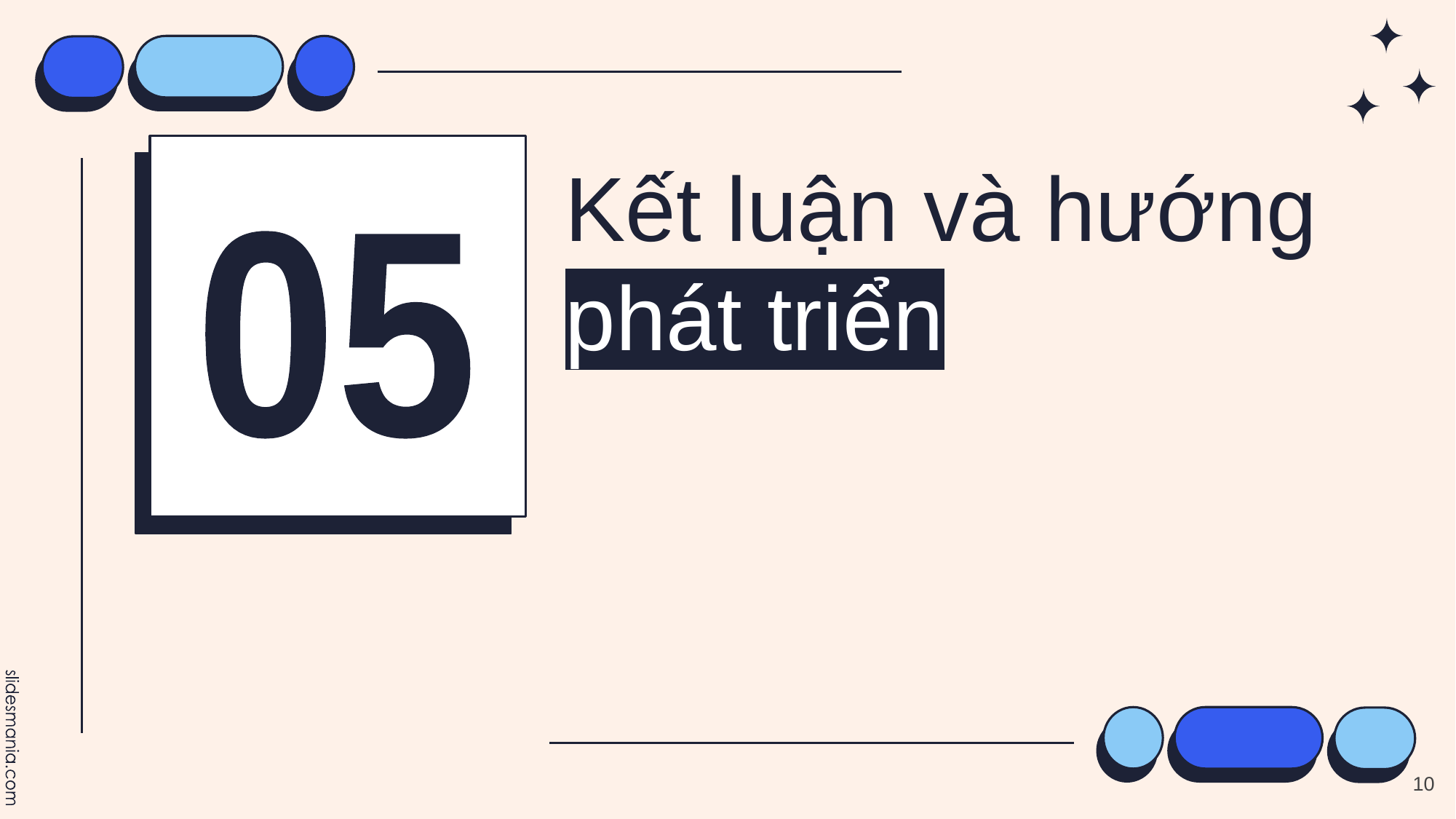

# Kết luận và hướng phát triển

05
10